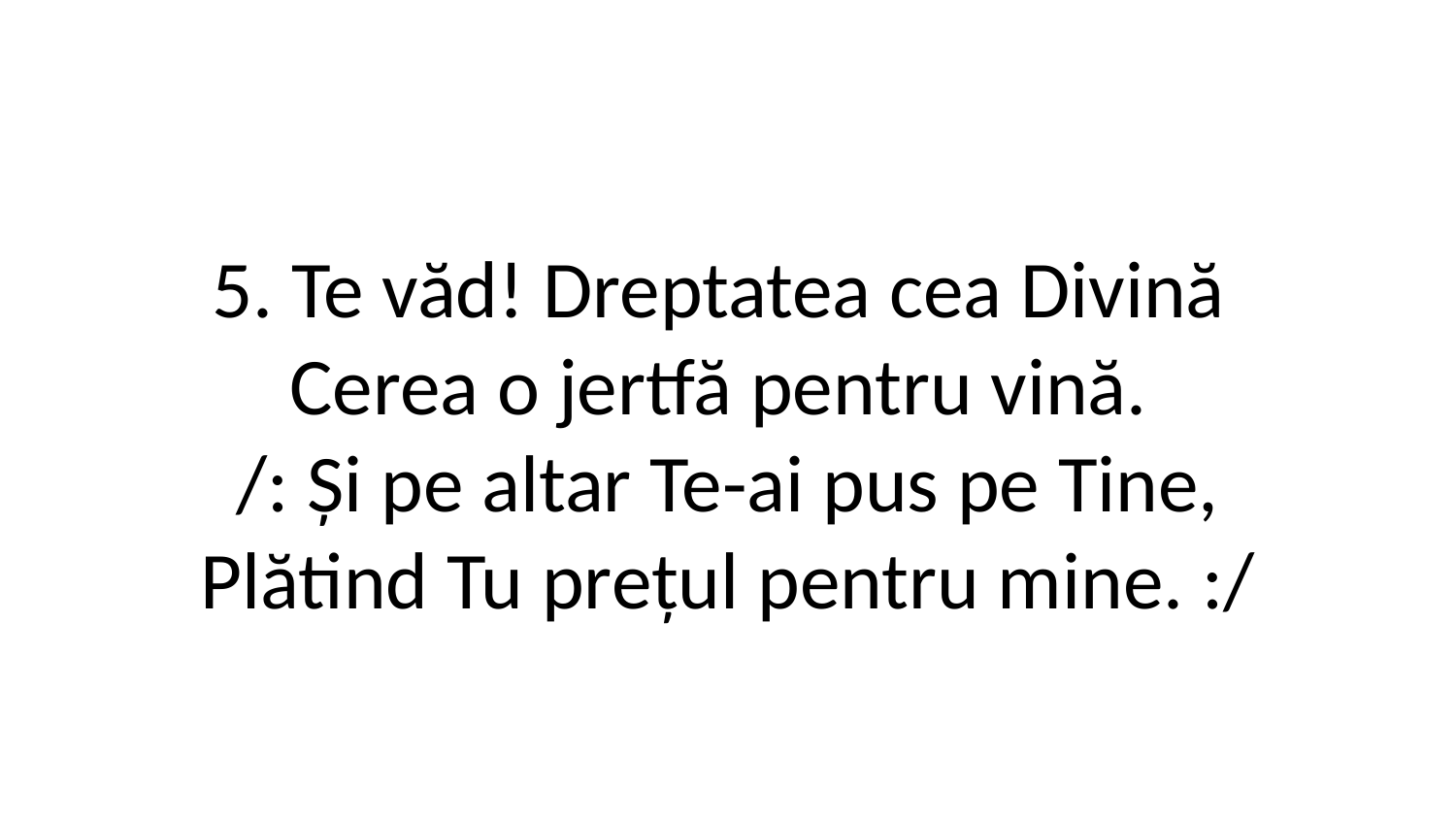

5. Te văd! Dreptatea cea Divină
Cerea o jertfă pentru vină.
/: Și pe altar Te-ai pus pe Tine,
Plătind Tu prețul pentru mine. :/